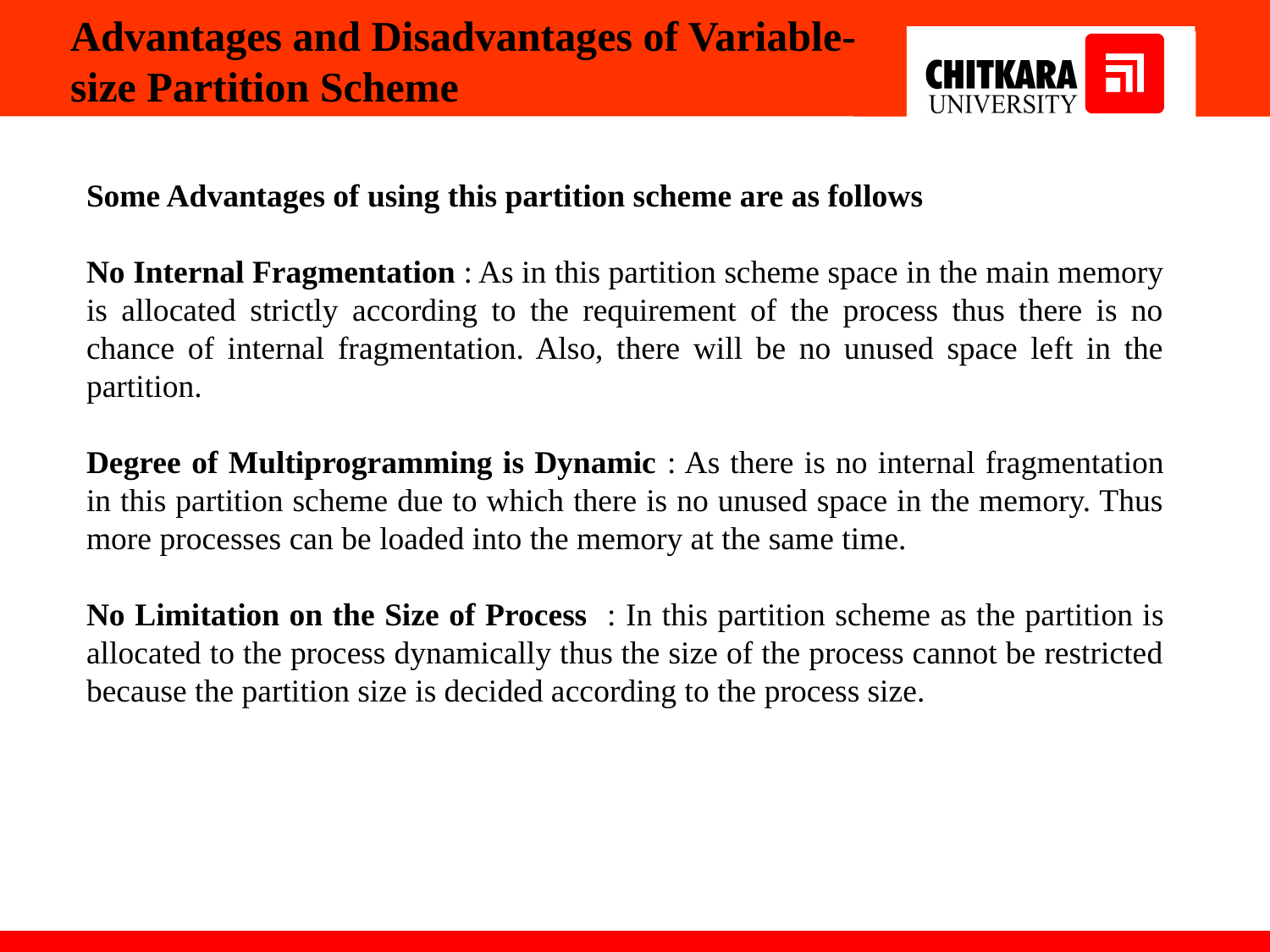

Advantages and Disadvantages of Variable-size Partition Scheme
Some Advantages of using this partition scheme are as follows

No Internal Fragmentation : As in this partition scheme space in the main memory is allocated strictly according to the requirement of the process thus there is no chance of internal fragmentation. Also, there will be no unused space left in the partition.

Degree of Multiprogramming is Dynamic : As there is no internal fragmentation in this partition scheme due to which there is no unused space in the memory. Thus more processes can be loaded into the memory at the same time.

No Limitation on the Size of Process  : In this partition scheme as the partition is allocated to the process dynamically thus the size of the process cannot be restricted because the partition size is decided according to the process size.